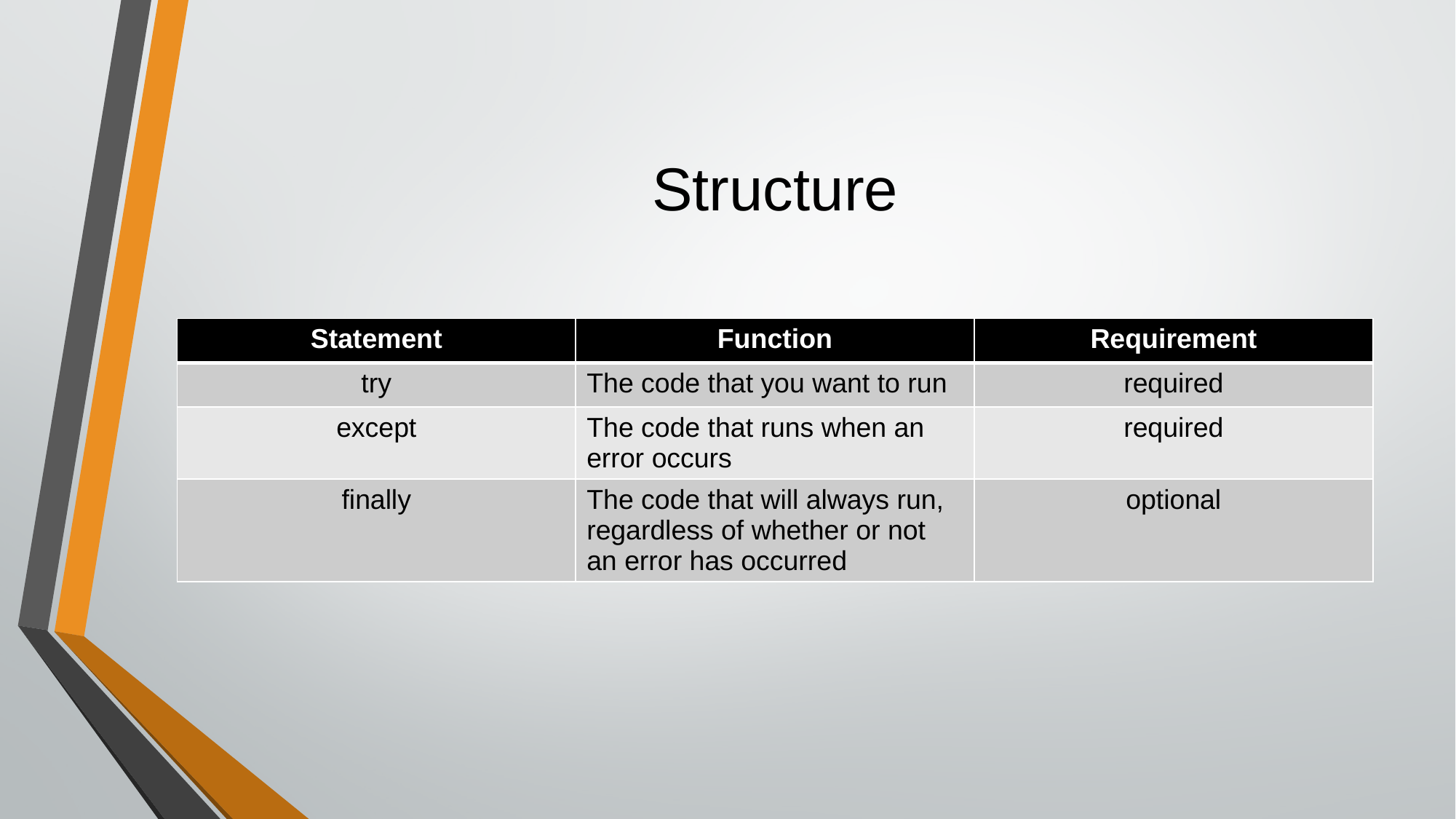

# Structure
| Statement | Function | Requirement |
| --- | --- | --- |
| try | The code that you want to run | required |
| except | The code that runs when an error occurs | required |
| finally | The code that will always run, regardless of whether or not an error has occurred | optional |